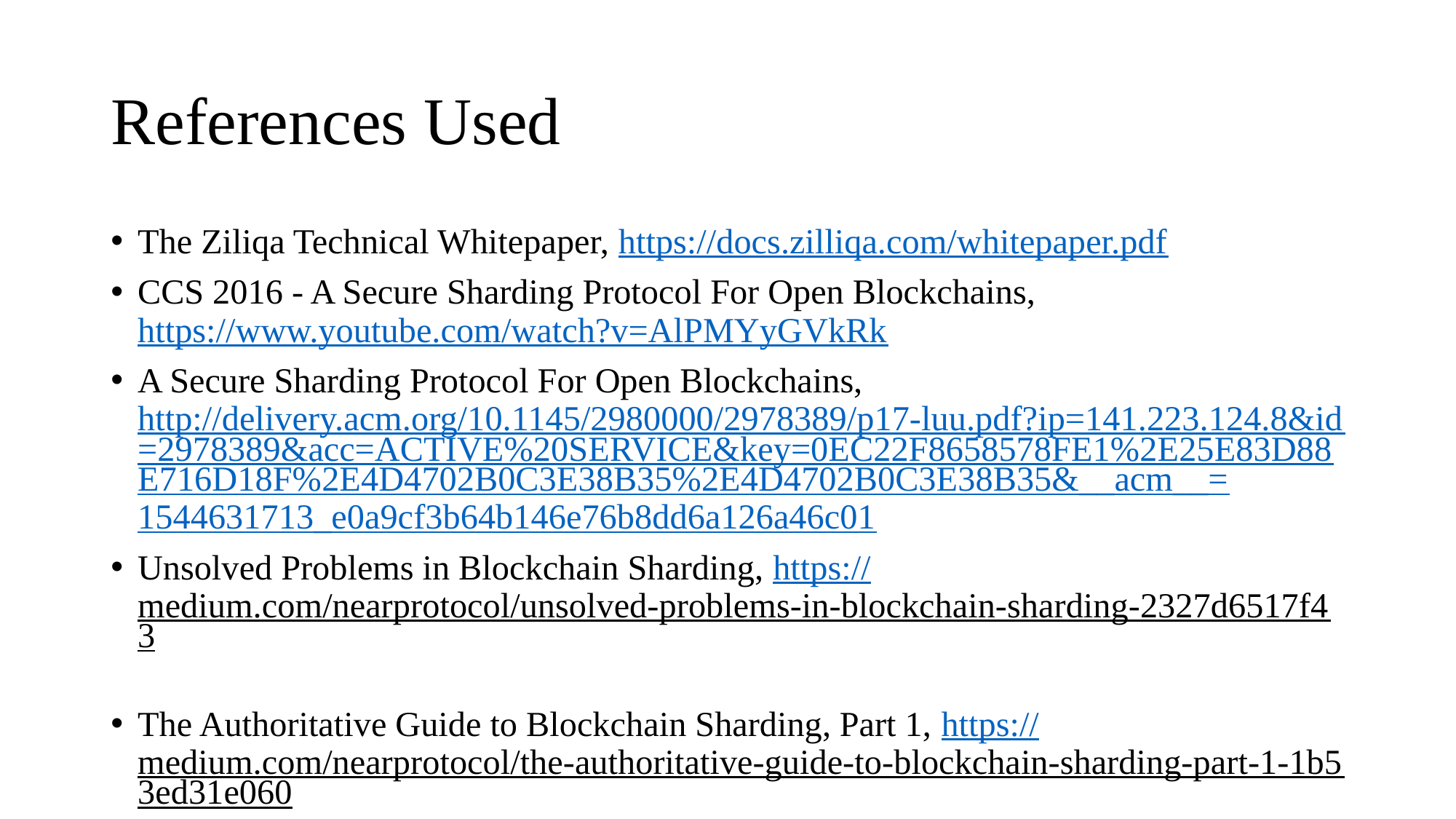

# References Used
The Ziliqa Technical Whitepaper, https://docs.zilliqa.com/whitepaper.pdf
CCS 2016 - A Secure Sharding Protocol For Open Blockchains, https://www.youtube.com/watch?v=AlPMYyGVkRk
A Secure Sharding Protocol For Open Blockchains, http://delivery.acm.org/10.1145/2980000/2978389/p17-luu.pdf?ip=141.223.124.8&id=2978389&acc=ACTIVE%20SERVICE&key=0EC22F8658578FE1%2E25E83D88E716D18F%2E4D4702B0C3E38B35%2E4D4702B0C3E38B35&__acm__=1544631713_e0a9cf3b64b146e76b8dd6a126a46c01
Unsolved Problems in Blockchain Sharding, https://medium.com/nearprotocol/unsolved-problems-in-blockchain-sharding-2327d6517f43
The Authoritative Guide to Blockchain Sharding, Part 1, https://medium.com/nearprotocol/the-authoritative-guide-to-blockchain-sharding-part-1-1b53ed31e060